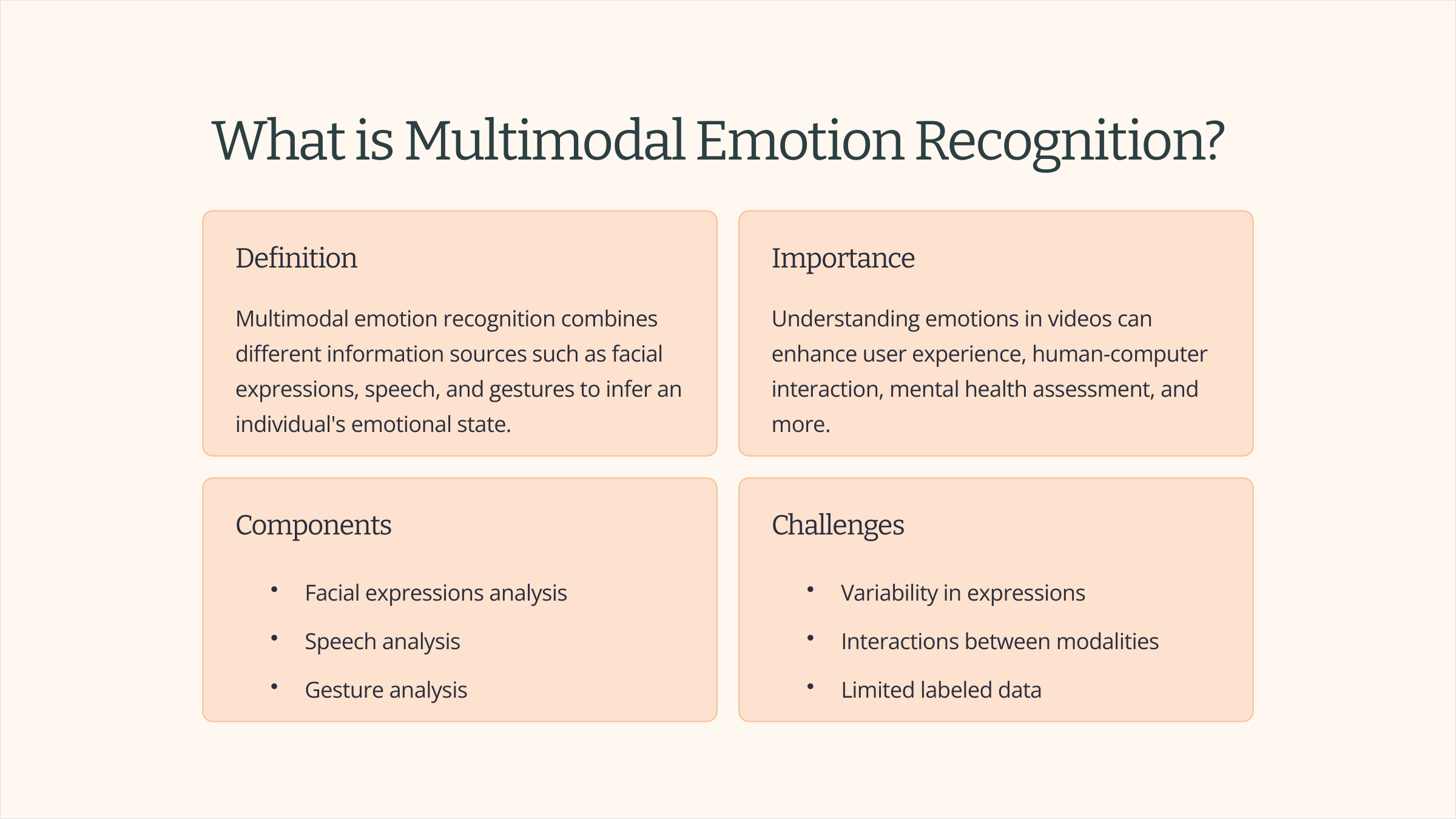

What is Multimodal Emotion Recognition?

Definition
Importance
Multimodal emotion recognition combines different information sources such as facial expressions, speech, and gestures to infer an individual's emotional state.
Understanding emotions in videos can enhance user experience, human-computer interaction, mental health assessment, and more.

Components
Challenges
Facial expressions analysis
Variability in expressions
Speech analysis
Interactions between modalities
Gesture analysis
Limited labeled data